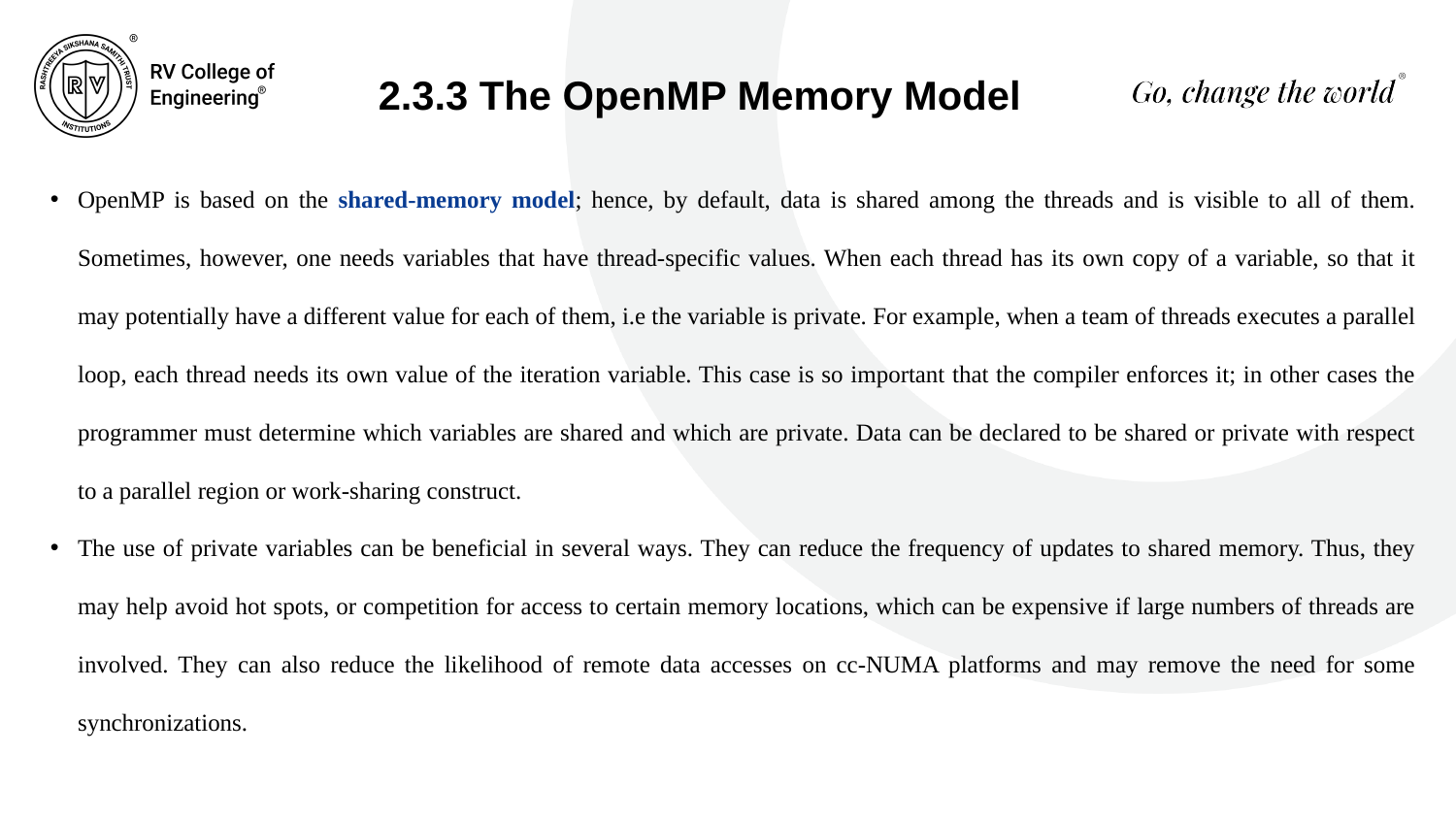

2.3.3 The OpenMP Memory Model
OpenMP is based on the shared-memory model; hence, by default, data is shared among the threads and is visible to all of them. Sometimes, however, one needs variables that have thread-specific values. When each thread has its own copy of a variable, so that it may potentially have a different value for each of them, i.e the variable is private. For example, when a team of threads executes a parallel loop, each thread needs its own value of the iteration variable. This case is so important that the compiler enforces it; in other cases the programmer must determine which variables are shared and which are private. Data can be declared to be shared or private with respect to a parallel region or work-sharing construct.
The use of private variables can be beneficial in several ways. They can reduce the frequency of updates to shared memory. Thus, they may help avoid hot spots, or competition for access to certain memory locations, which can be expensive if large numbers of threads are involved. They can also reduce the likelihood of remote data accesses on cc-NUMA platforms and may remove the need for some synchronizations.